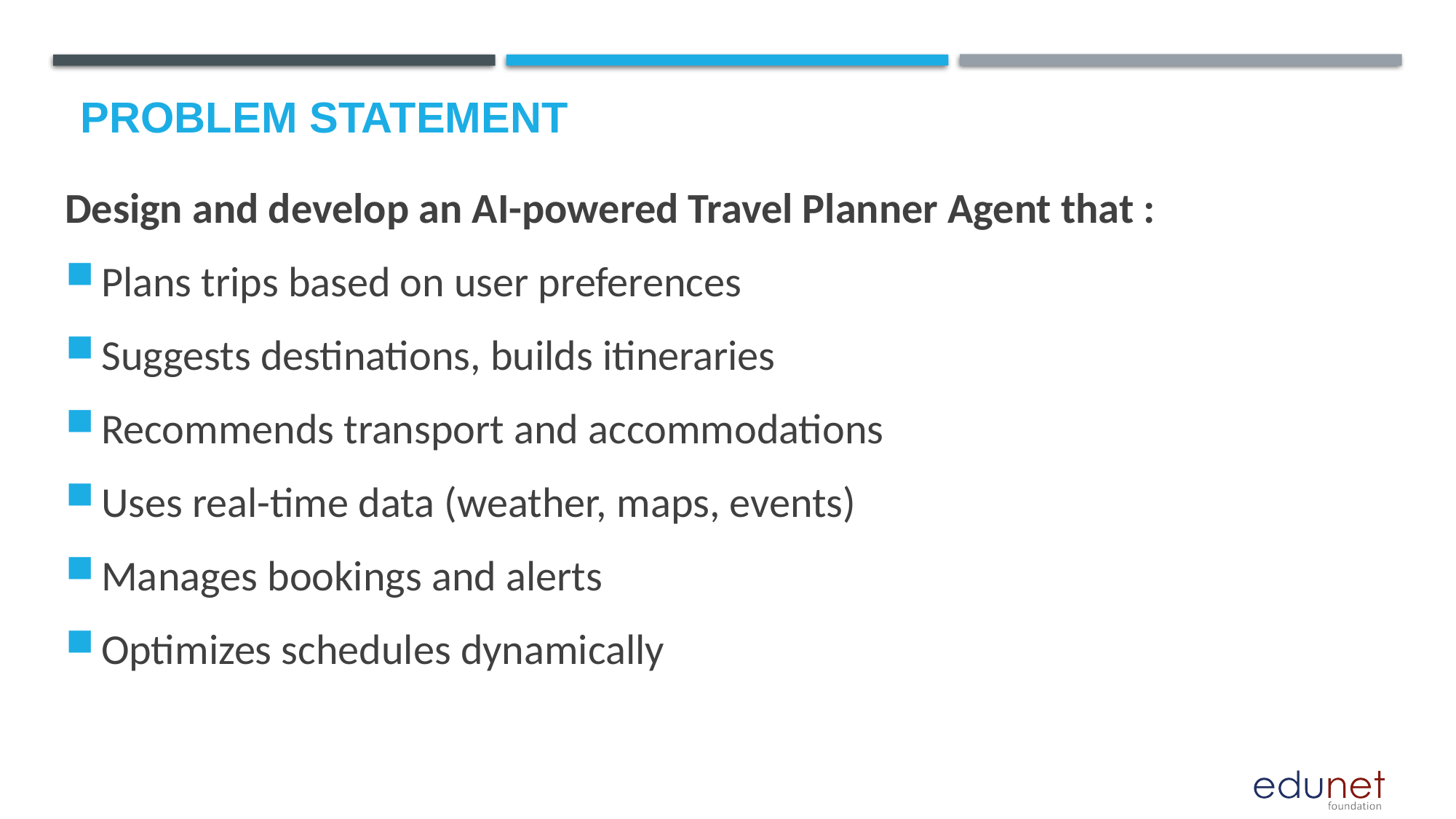

# Problem Statement
Design and develop an AI-powered Travel Planner Agent that :
Plans trips based on user preferences
Suggests destinations, builds itineraries
Recommends transport and accommodations
Uses real-time data (weather, maps, events)
Manages bookings and alerts
Optimizes schedules dynamically